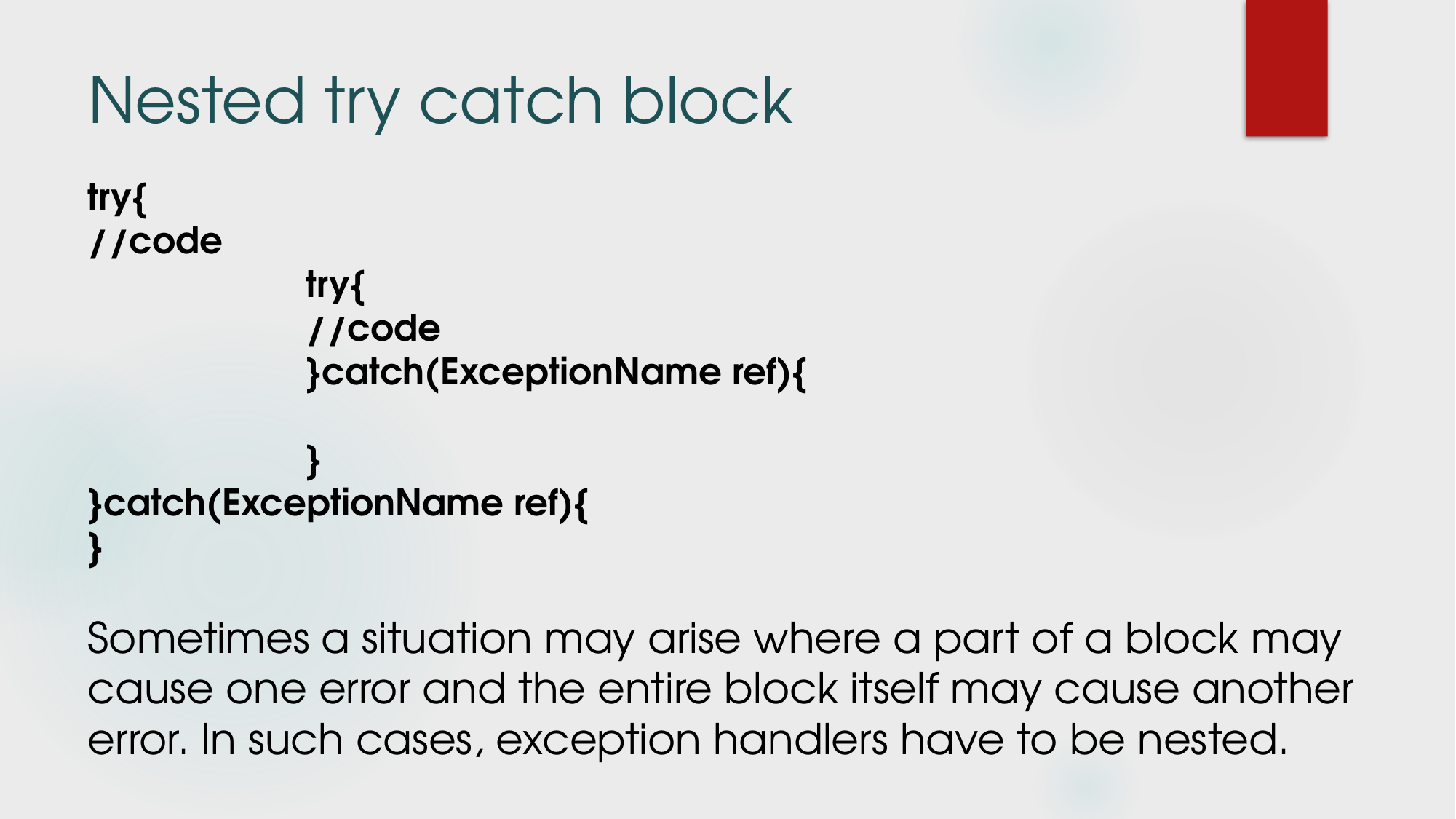

# Nested try catch block
try{
//code
		try{
		//code
		}catch(ExceptionName ref){

		}
}catch(ExceptionName ref){
}

Sometimes a situation may arise where a part of a block may cause one error and the entire block itself may cause another error. In such cases, exception handlers have to be nested.